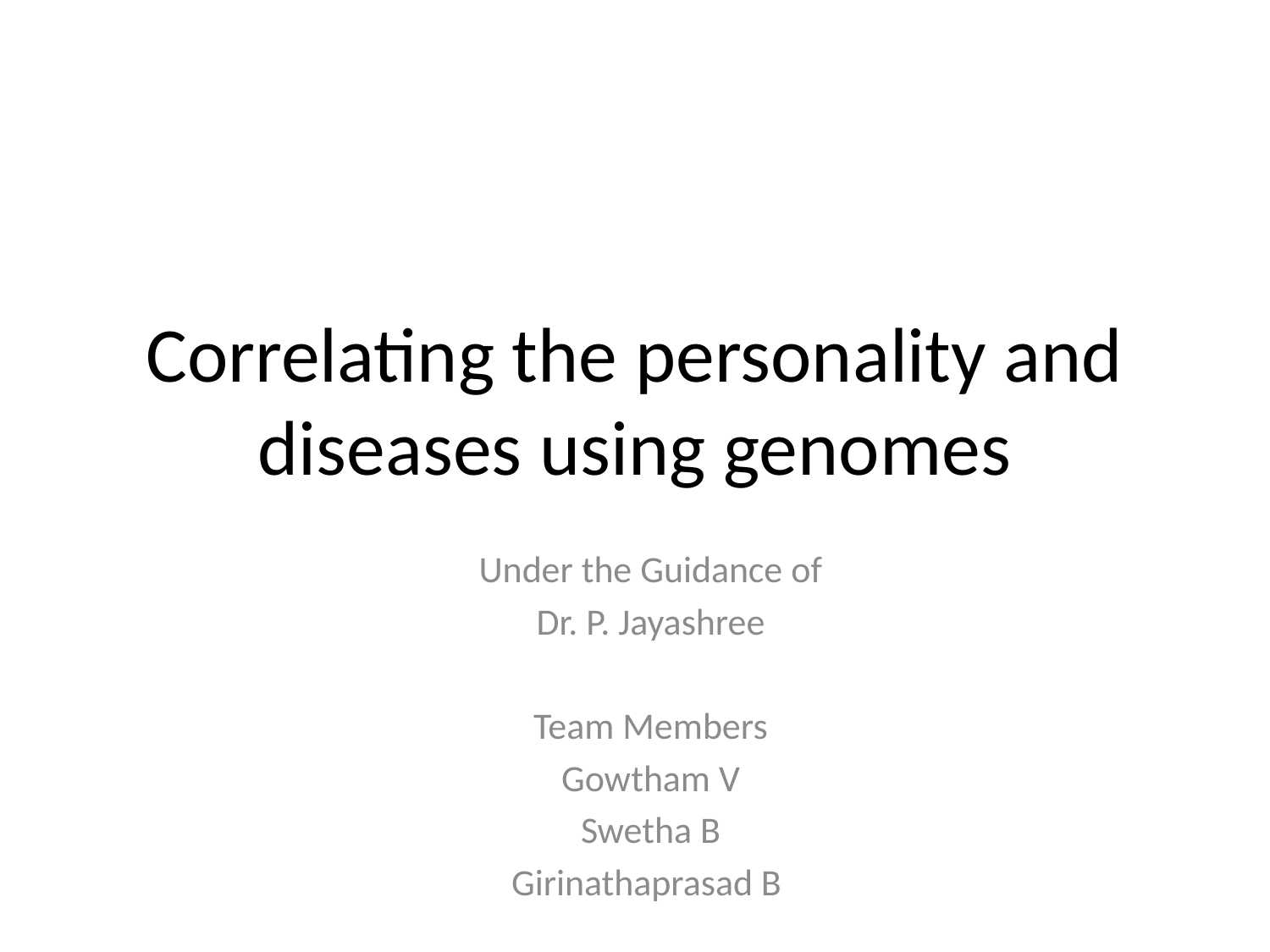

# Correlating the personality and diseases using genomes
Under the Guidance of
Dr. P. Jayashree

Team Members
Gowtham V
Swetha B
Girinathaprasad B